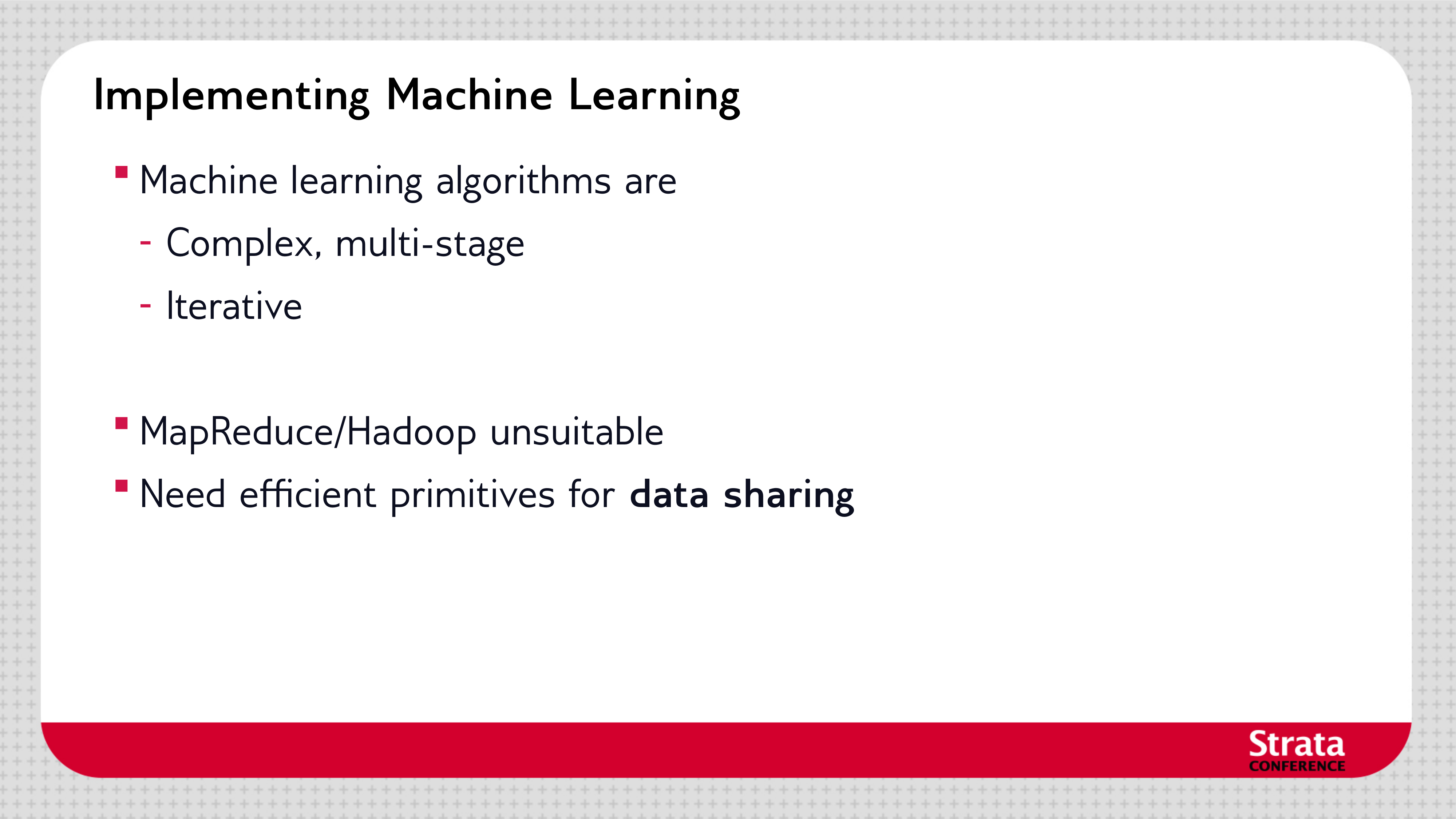

Implementing Machine Learning
Machine learning algorithms are
Complex, multi-stage
Iterative

MapReduce/Hadoop unsuitable
Need efficient primitives for data sharing